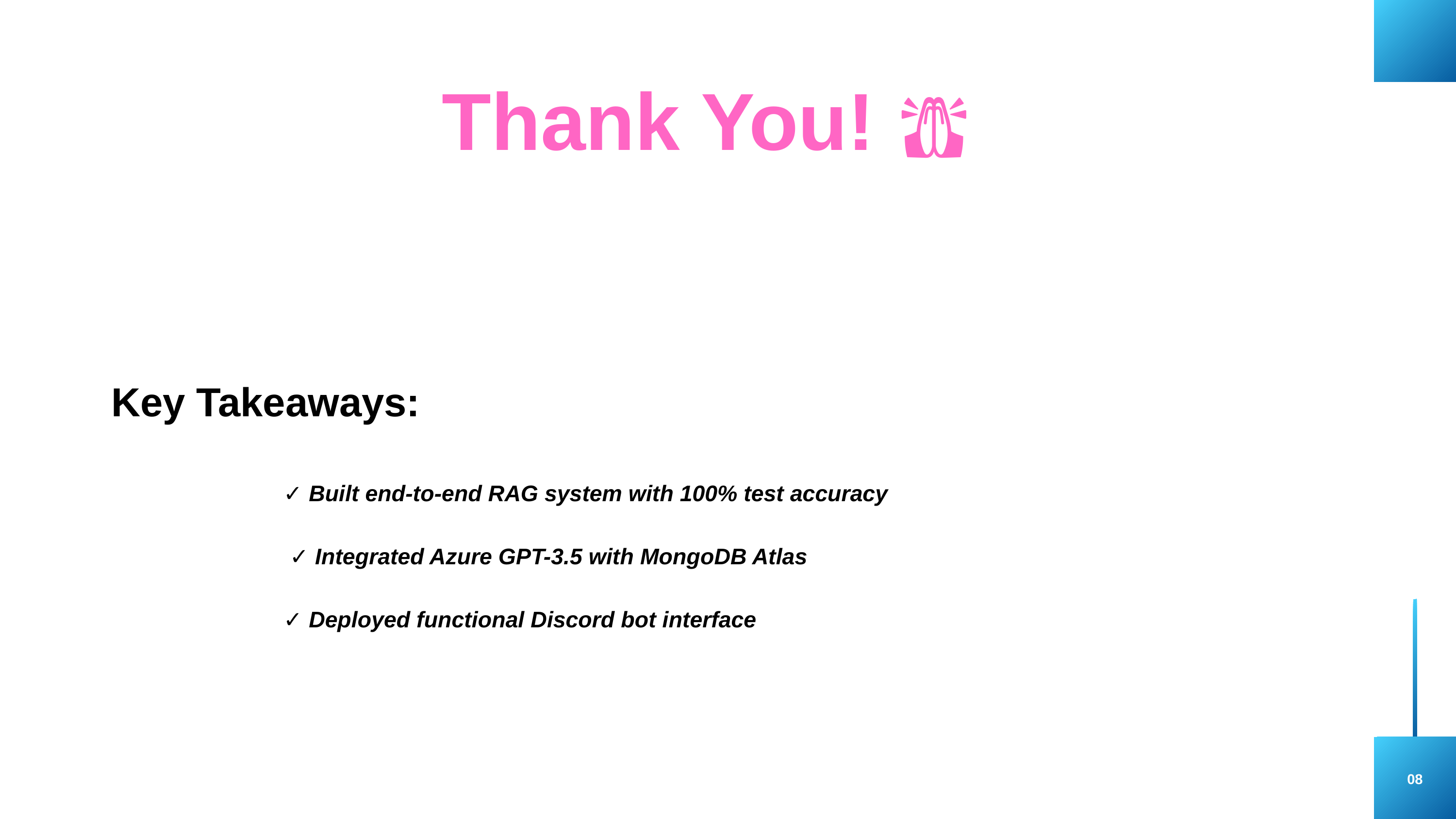

Thank You! 🙏
Key Takeaways:
✓ Built end-to-end RAG system with 100% test accuracy

 ✓ Integrated Azure GPT-3.5 with MongoDB Atlas

✓ Deployed functional Discord bot interface

08